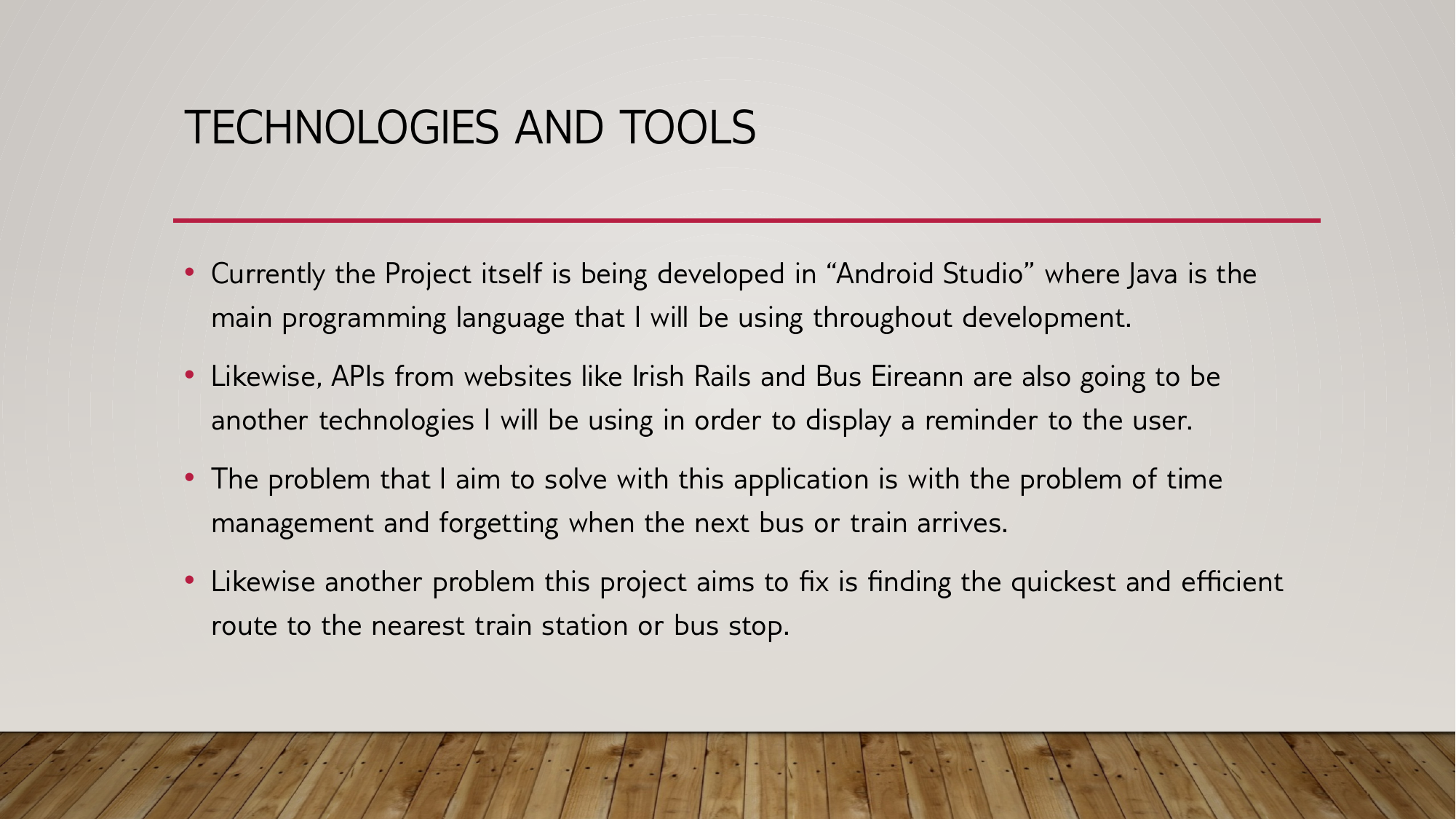

# Technologies and Tools
Currently the Project itself is being developed in “Android Studio” where Java is the main programming language that I will be using throughout development.
Likewise, APIs from websites like Irish Rails and Bus Eireann are also going to be another technologies I will be using in order to display a reminder to the user.
The problem that I aim to solve with this application is with the problem of time management and forgetting when the next bus or train arrives.
Likewise another problem this project aims to fix is finding the quickest and efficient route to the nearest train station or bus stop.